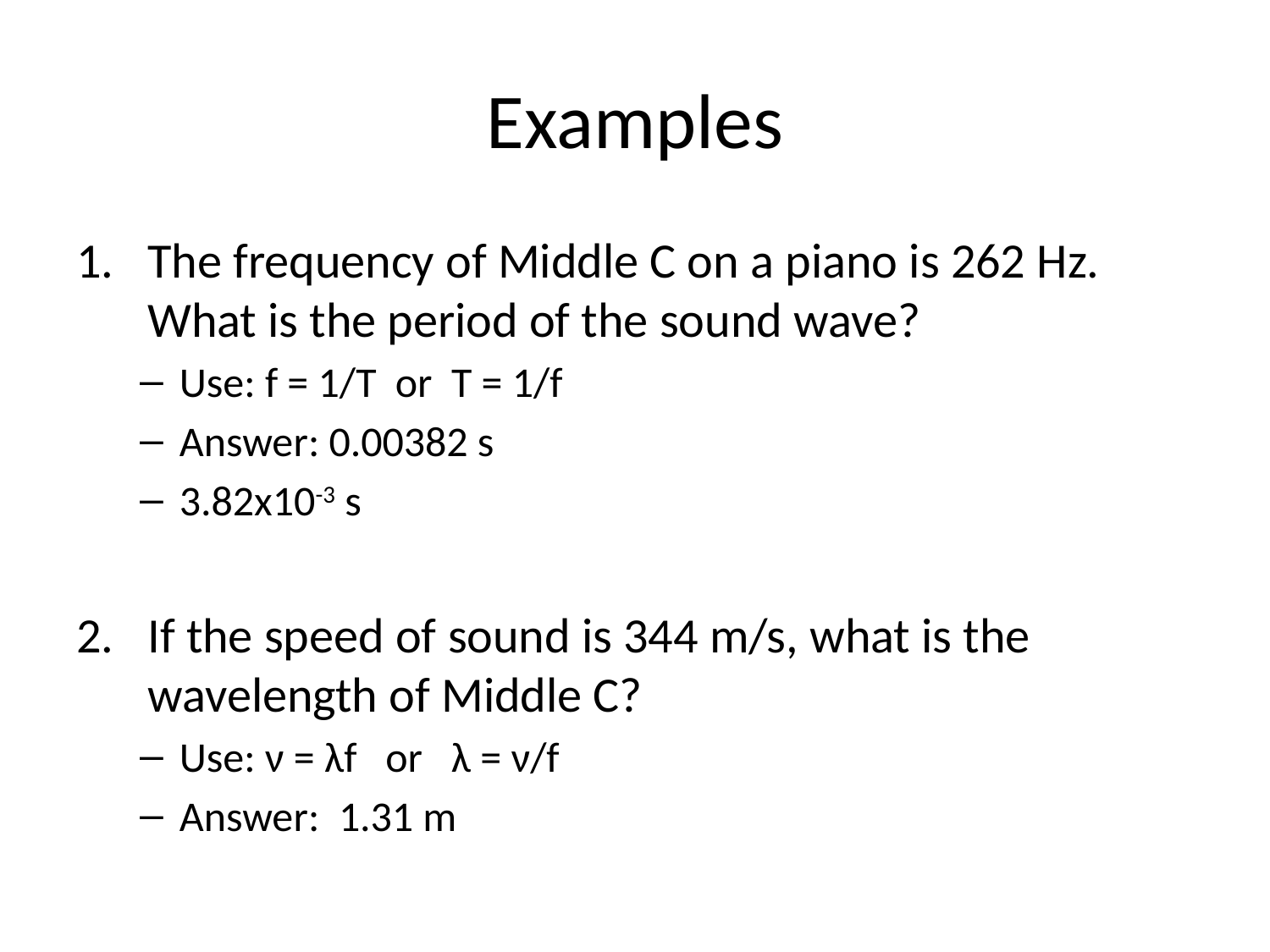

# Examples
The frequency of Middle C on a piano is 262 Hz. What is the period of the sound wave?
Use: f = 1/T  or  T = 1/f
Answer: 0.00382 s
3.82x10-3 s

If the speed of sound is 344 m/s, what is the wavelength of Middle C?
Use: ν = λf   or   λ = ν/f
Answer:  1.31 m